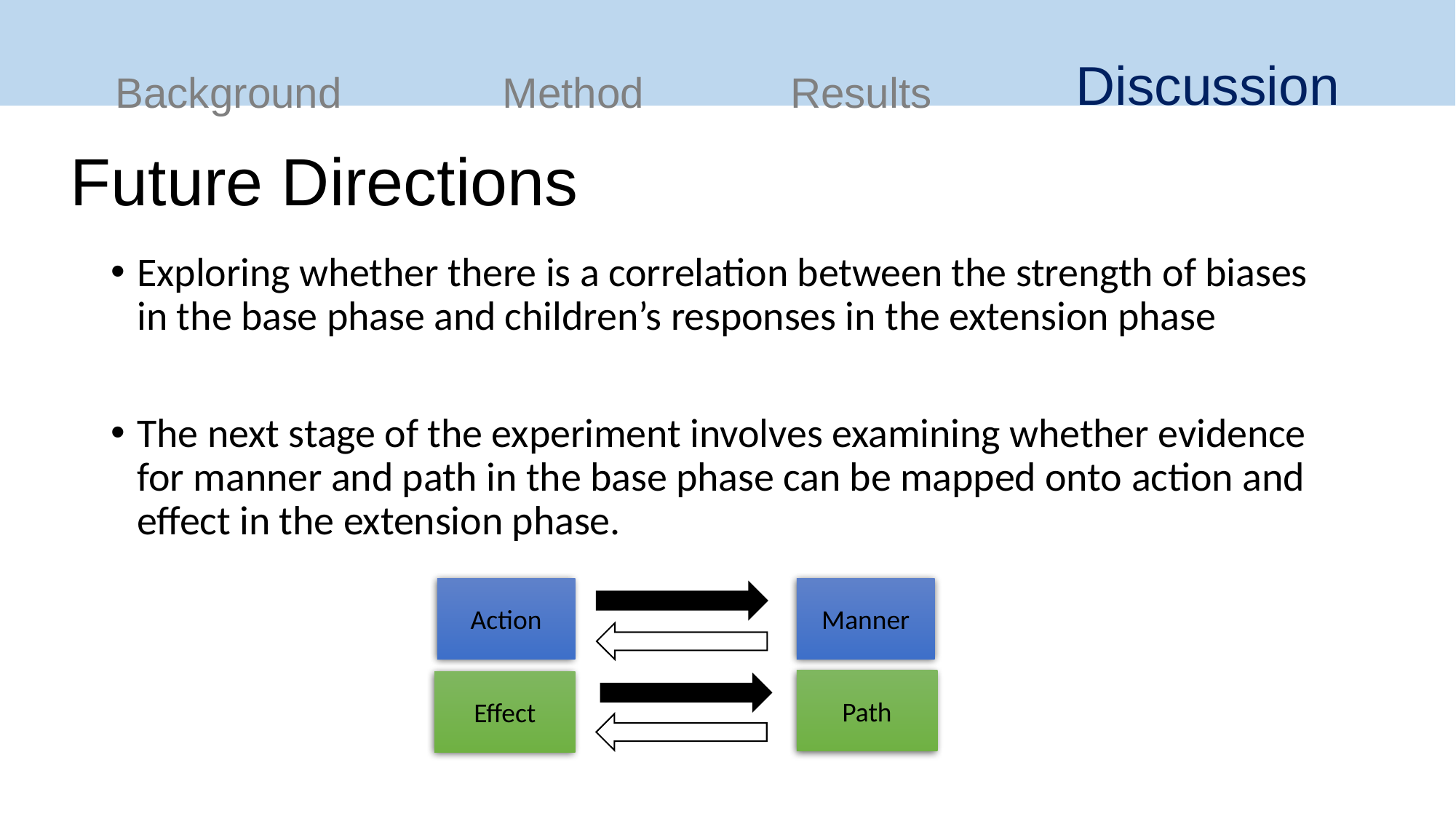

Discussion
Background
Method
Results
# Future Directions
Exploring whether there is a correlation between the strength of biases in the base phase and children’s responses in the extension phase

The next stage of the experiment involves examining whether evidence for manner and path in the base phase can be mapped onto action and effect in the extension phase.

Action
Manner

Path
Effect